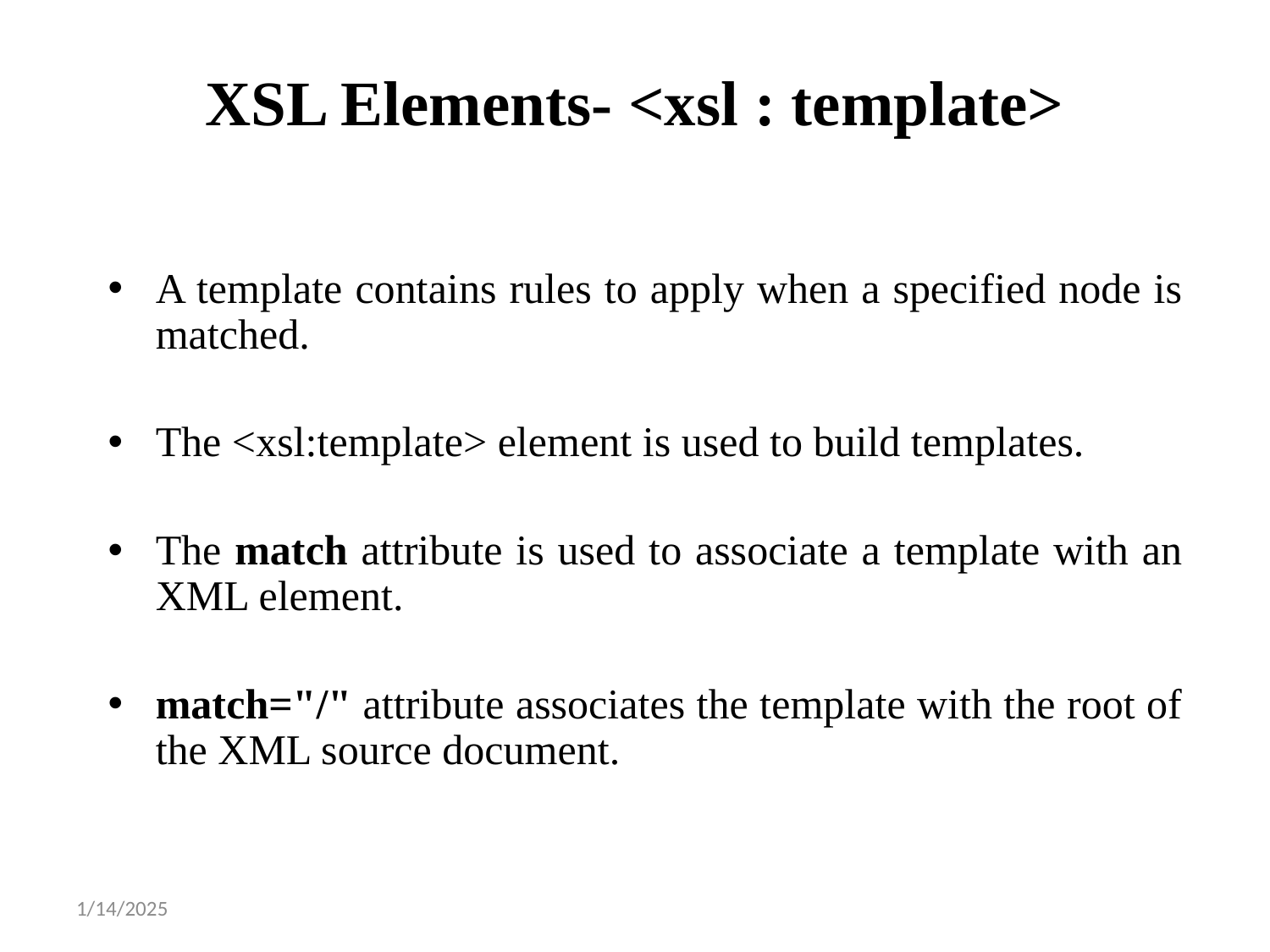

# XSL Elements- <xsl : template>

A template contains rules to apply when a specified node is matched.

The <xsl:template> element is used to build templates.

The match attribute is used to associate a template with an XML element.

match="/" attribute associates the template with the root of the XML source document.
1/14/2025